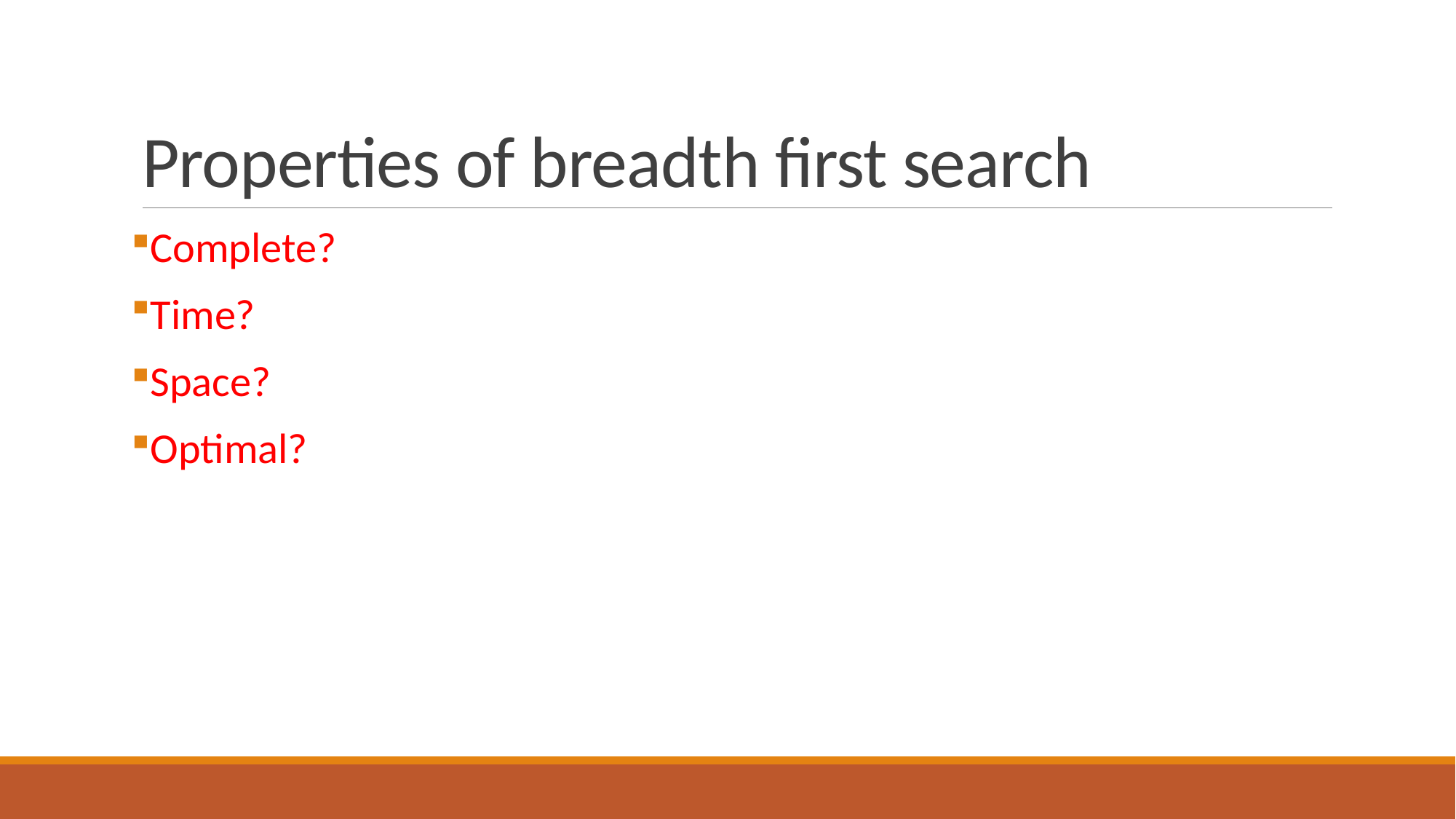

# Properties of breadth first search
Complete?
Time?
Space?
Optimal?